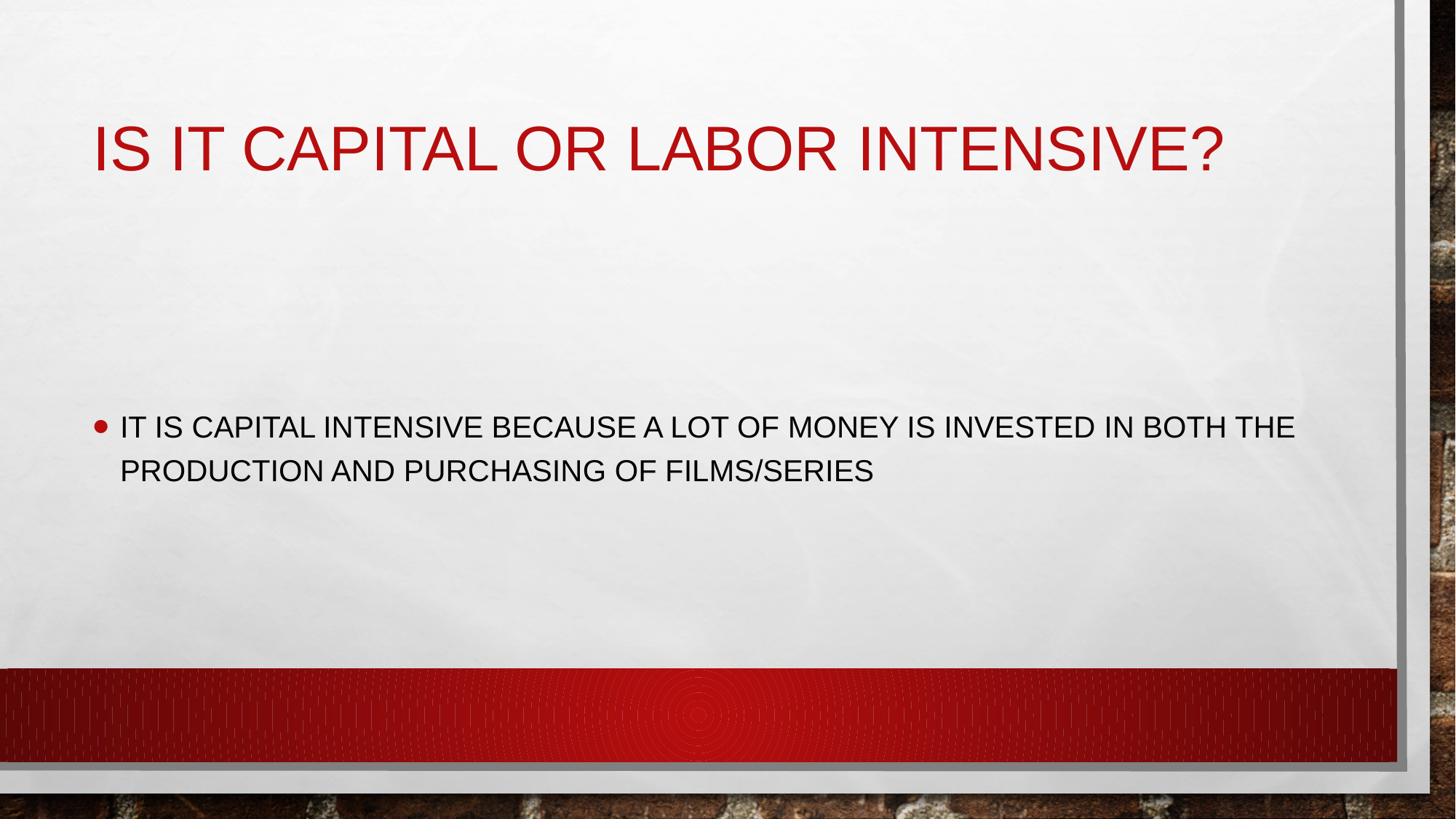

# Is it capital or labor intensive?
It is capital intensive because a lot of money is invested in both the production and purchasing of films/series